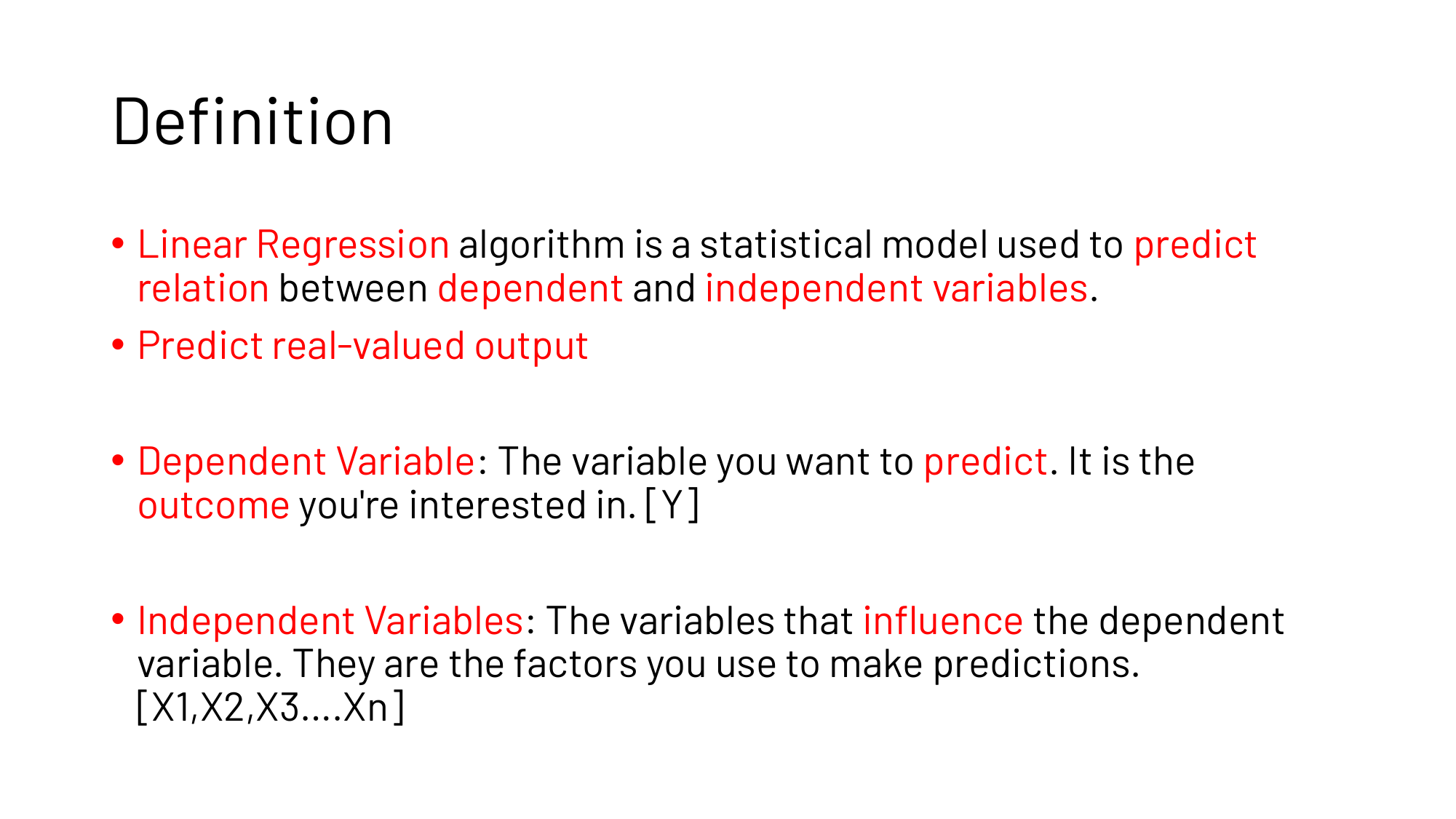

# Definition
Linear Regression algorithm is a statistical model used to predict relation between dependent and independent variables.
Predict real-valued output

Dependent Variable: The variable you want to predict. It is the outcome you're interested in. [Y]

Independent Variables: The variables that influence the dependent variable. They are the factors you use to make predictions. [X1,X2,X3….Xn]